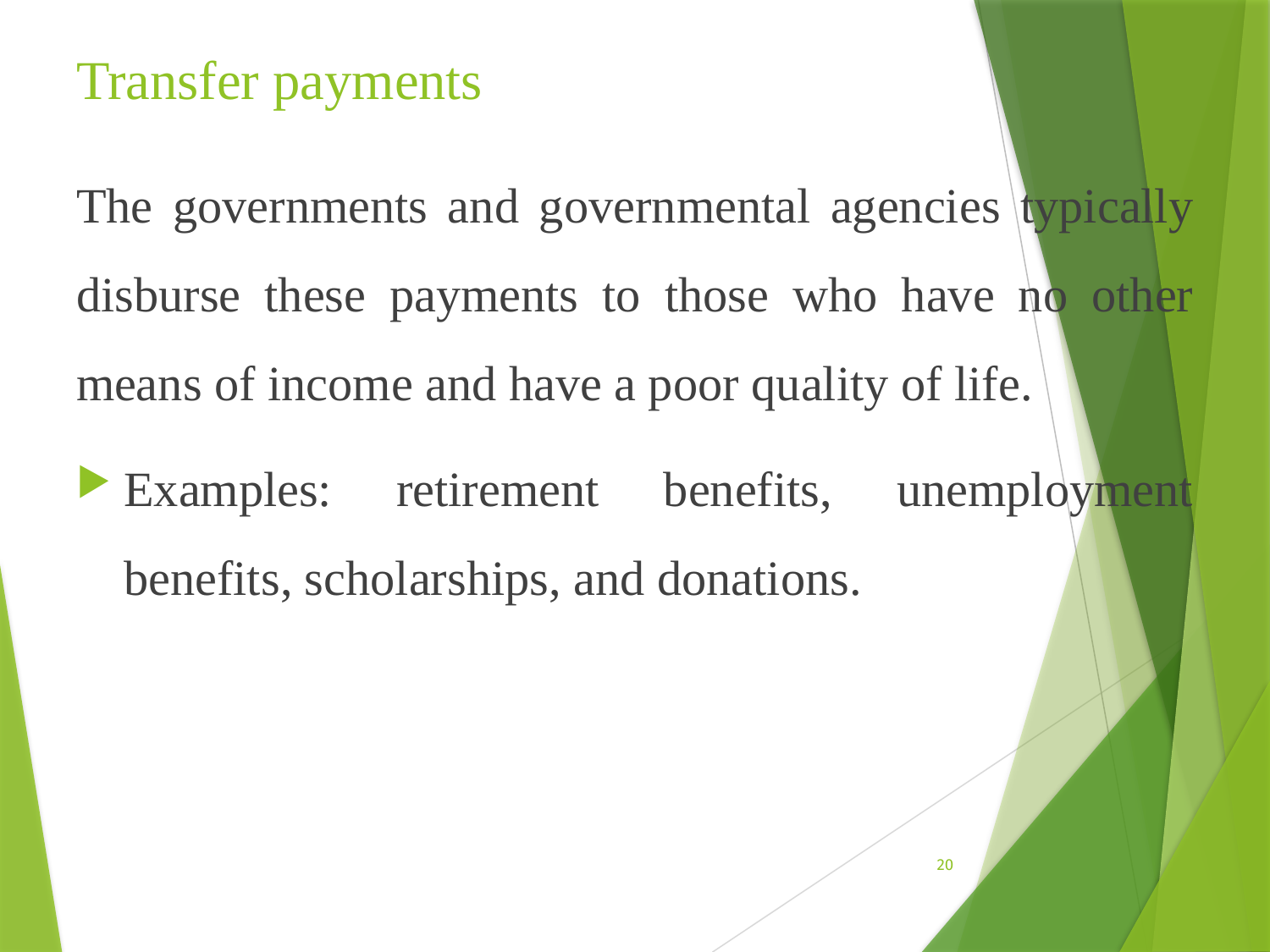

# Transfer payments
The governments and governmental agencies typically disburse these payments to those who have no other means of income and have a poor quality of life.
Examples: retirement benefits, unemployment benefits, scholarships, and donations.
20